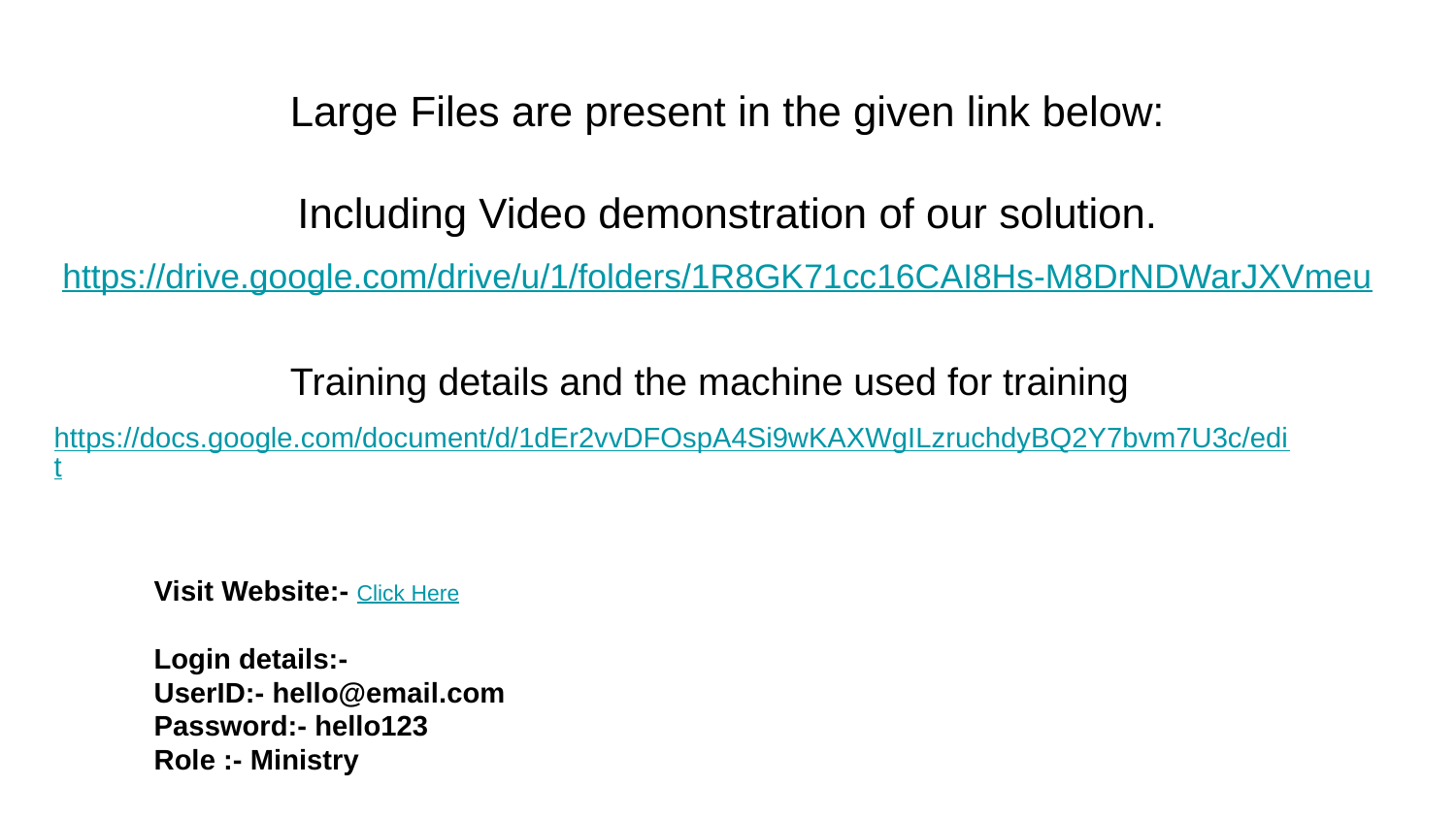

Large Files are present in the given link below:

Including Video demonstration of our solution.

https://drive.google.com/drive/u/1/folders/1R8GK71cc16CAI8Hs-M8DrNDWarJXVmeu
Training details and the machine used for training

https://docs.google.com/document/d/1dEr2vvDFOspA4Si9wKAXWgILzruchdyBQ2Y7bvm7U3c/edit
Visit Website:- Click Here

Login details:-
UserID:- hello@email.com
Password:- hello123
Role :- Ministry